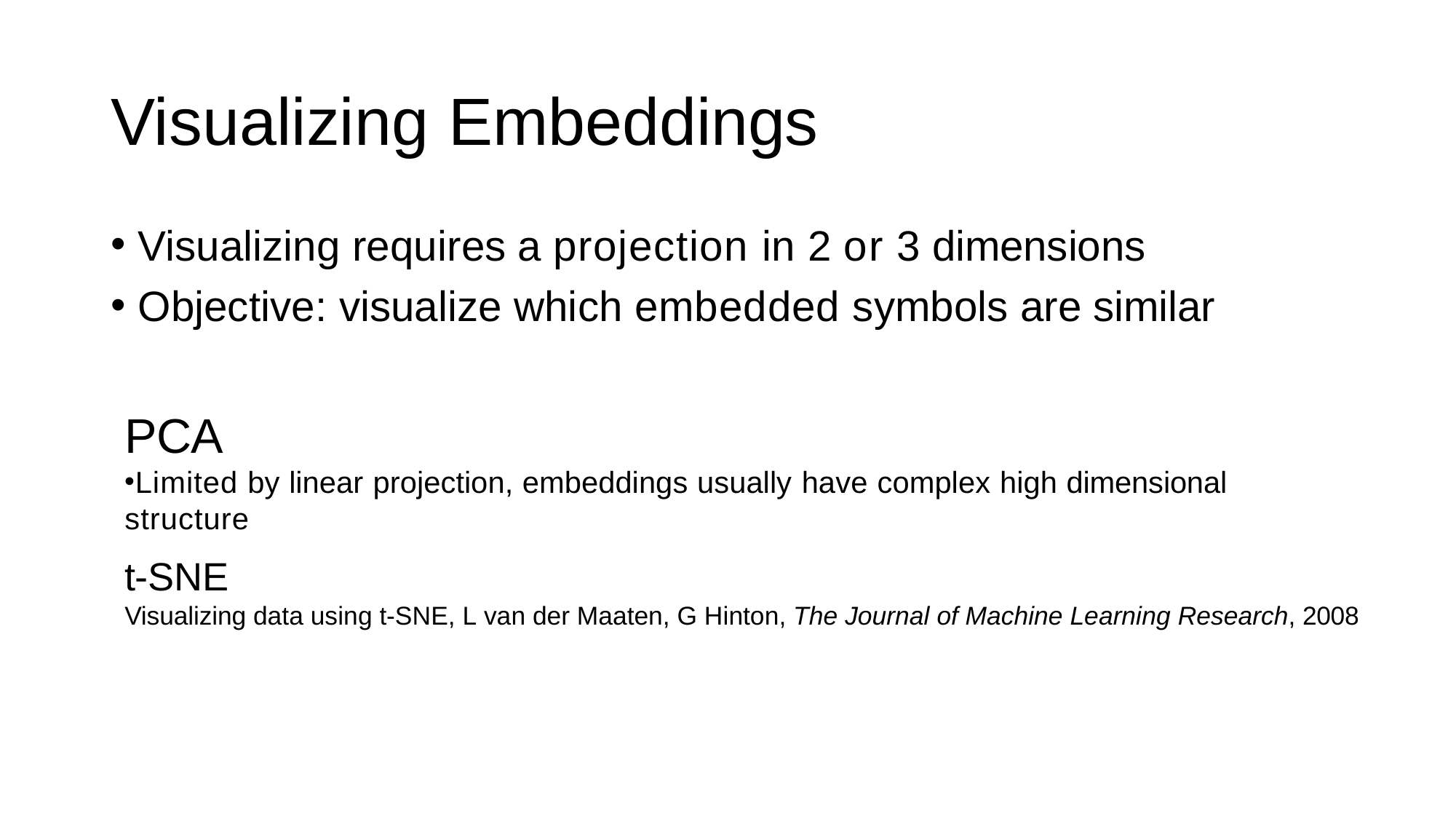

# Visualizing Embeddings
Visualizing requires a projection in 2 or 3 dimensions
Objective: visualize which embedded symbols are similar

PCA
Limited by linear projection, embeddings usually have complex high dimensional
structure
t-SNE
Visualizing data using t-SNE, L van der Maaten, G Hinton, The Journal of Machine Learning Research, 2008